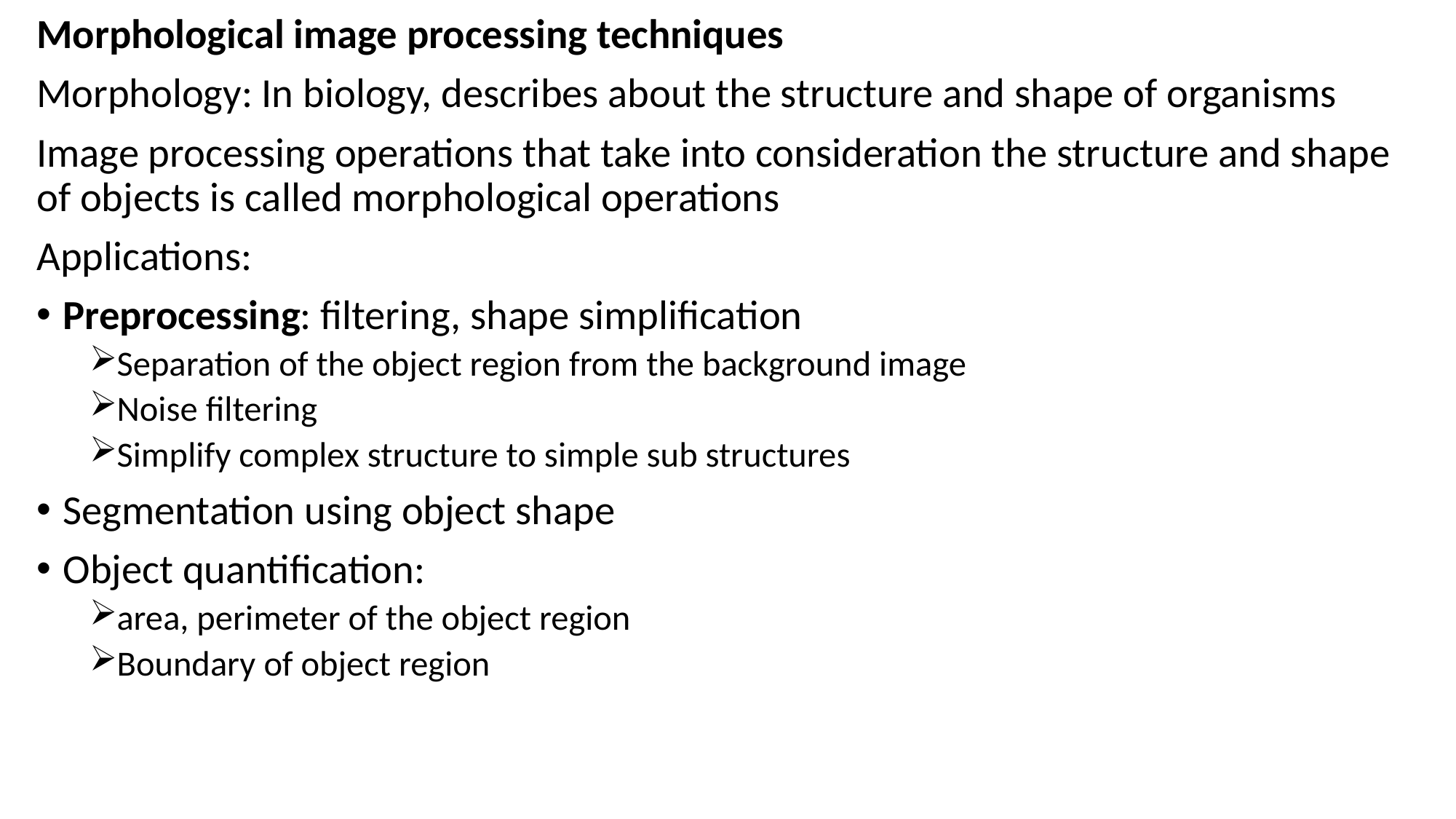

Morphological image processing techniques
Morphology: In biology, describes about the structure and shape of organisms
Image processing operations that take into consideration the structure and shape of objects is called morphological operations
Applications:
Preprocessing: filtering, shape simplification
Separation of the object region from the background image
Noise filtering
Simplify complex structure to simple sub structures
Segmentation using object shape
Object quantification:
area, perimeter of the object region
Boundary of object region